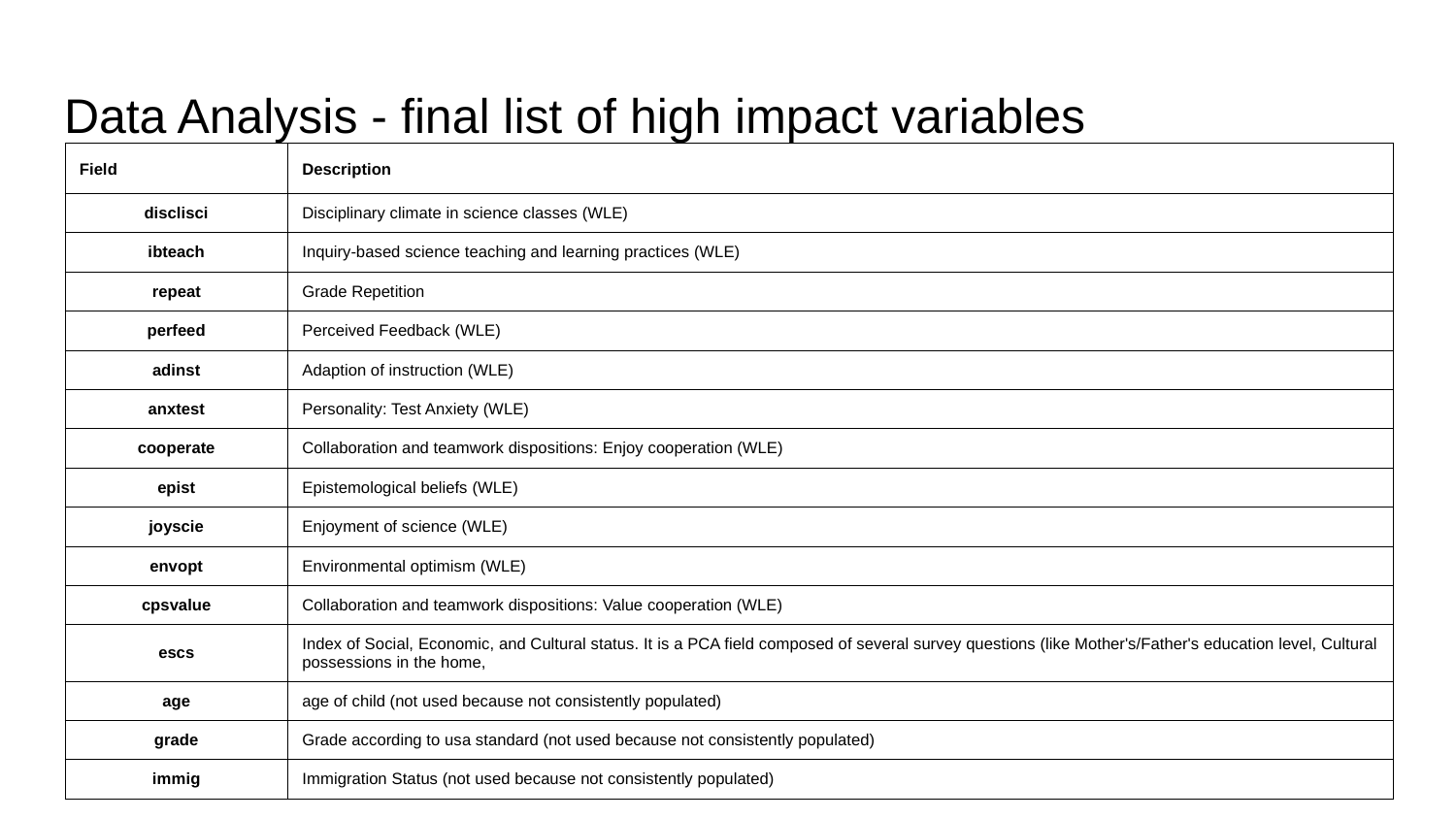

# Data Analysis - final list of high impact variables
| Field | Description |
| --- | --- |
| disclisci | Disciplinary climate in science classes (WLE) |
| ibteach | Inquiry-based science teaching and learning practices (WLE) |
| repeat | Grade Repetition |
| perfeed | Perceived Feedback (WLE) |
| adinst | Adaption of instruction (WLE) |
| anxtest | Personality: Test Anxiety (WLE) |
| cooperate | Collaboration and teamwork dispositions: Enjoy cooperation (WLE) |
| epist | Epistemological beliefs (WLE) |
| joyscie | Enjoyment of science (WLE) |
| envopt | Environmental optimism (WLE) |
| cpsvalue | Collaboration and teamwork dispositions: Value cooperation (WLE) |
| escs | Index of Social, Economic, and Cultural status. It is a PCA field composed of several survey questions (like Mother's/Father's education level, Cultural possessions in the home, |
| age | age of child (not used because not consistently populated) |
| grade | Grade according to usa standard (not used because not consistently populated) |
| immig | Immigration Status (not used because not consistently populated) |